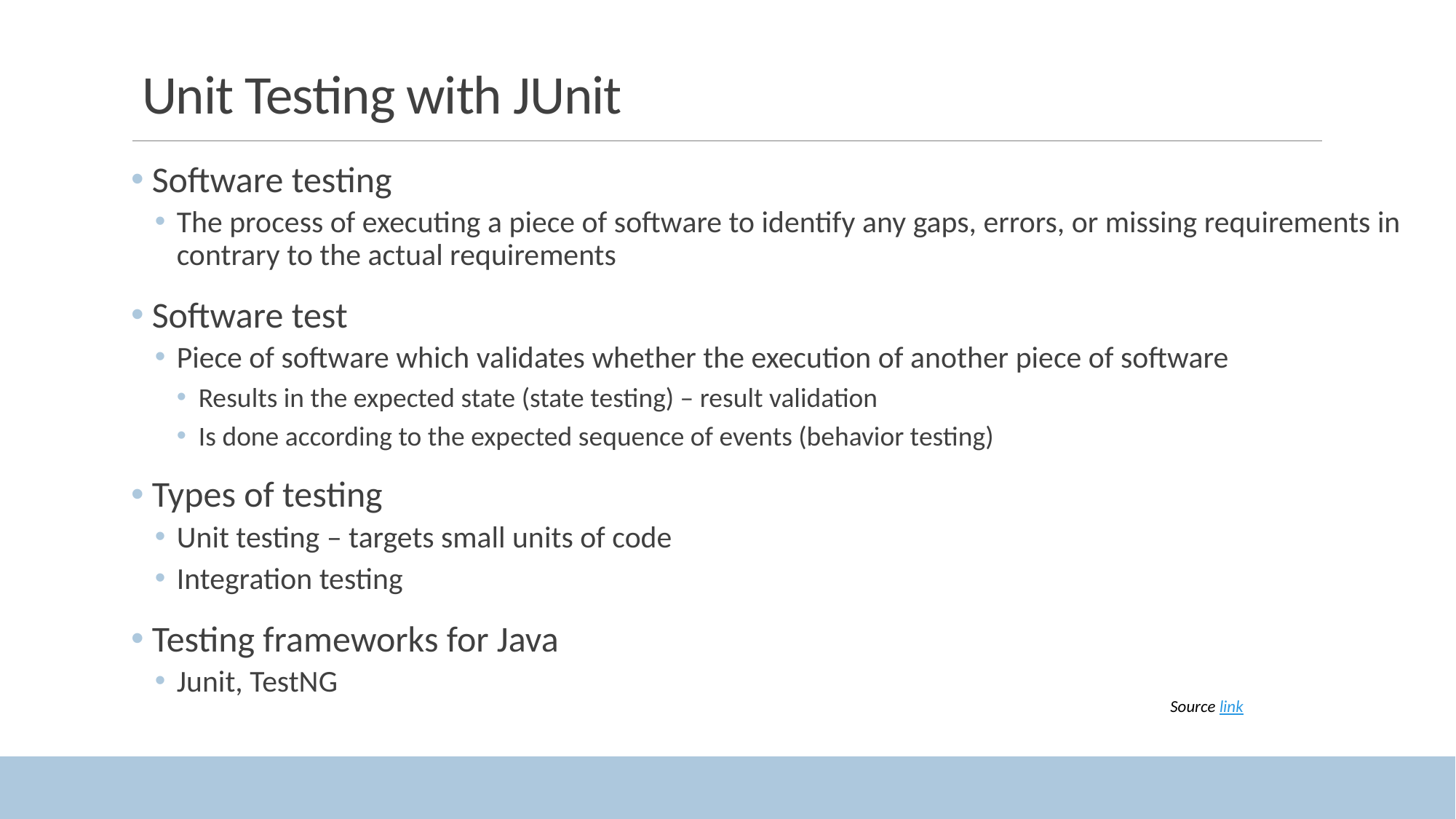

# Unit Testing with JUnit
 Software testing
The process of executing a piece of software to identify any gaps, errors, or missing requirements in contrary to the actual requirements
 Software test
Piece of software which validates whether the execution of another piece of software
Results in the expected state (state testing) – result validation
Is done according to the expected sequence of events (behavior testing)
 Types of testing
Unit testing – targets small units of code
Integration testing
 Testing frameworks for Java
Junit, TestNG
Source link